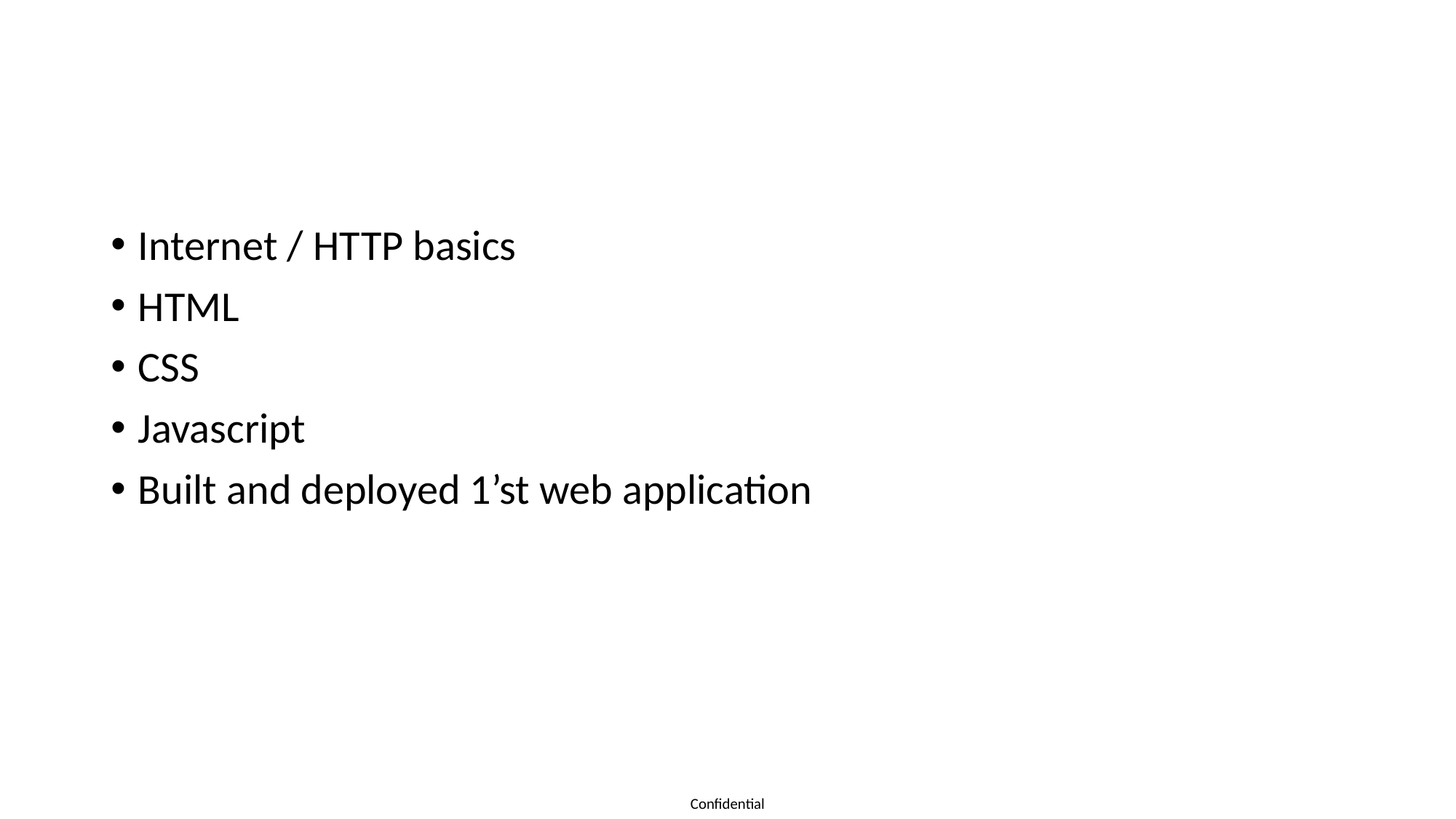

#
Internet / HTTP basics
HTML
CSS
Javascript
Built and deployed 1’st web application